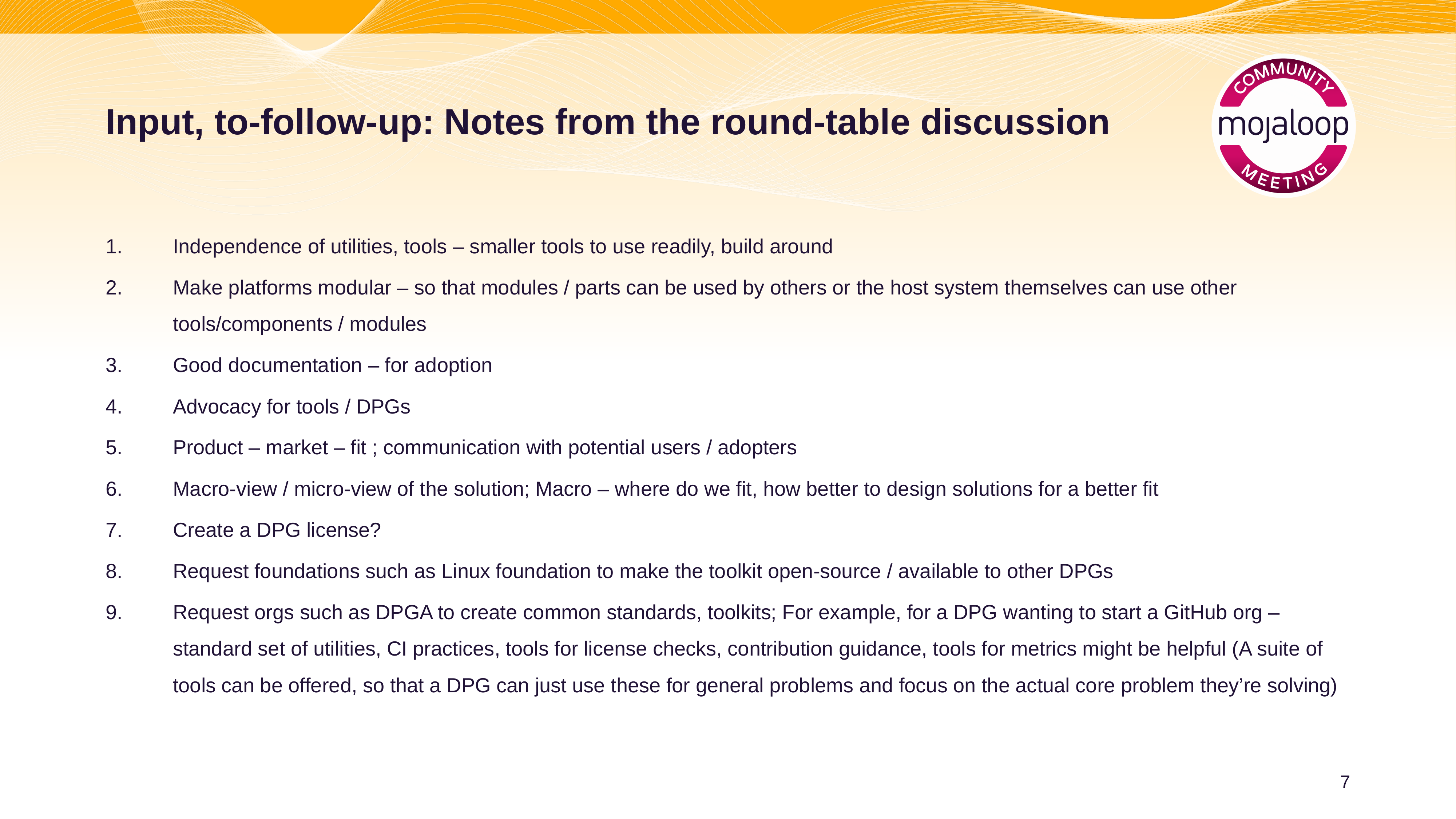

# Input, to-follow-up: Notes from the round-table discussion
Independence of utilities, tools – smaller tools to use readily, build around
Make platforms modular – so that modules / parts can be used by others or the host system themselves can use other tools/components / modules
Good documentation – for adoption
Advocacy for tools / DPGs
Product – market – fit ; communication with potential users / adopters
Macro-view / micro-view of the solution; Macro – where do we fit, how better to design solutions for a better fit
Create a DPG license?
Request foundations such as Linux foundation to make the toolkit open-source / available to other DPGs
Request orgs such as DPGA to create common standards, toolkits; For example, for a DPG wanting to start a GitHub org – standard set of utilities, CI practices, tools for license checks, contribution guidance, tools for metrics might be helpful (A suite of tools can be offered, so that a DPG can just use these for general problems and focus on the actual core problem they’re solving)
7